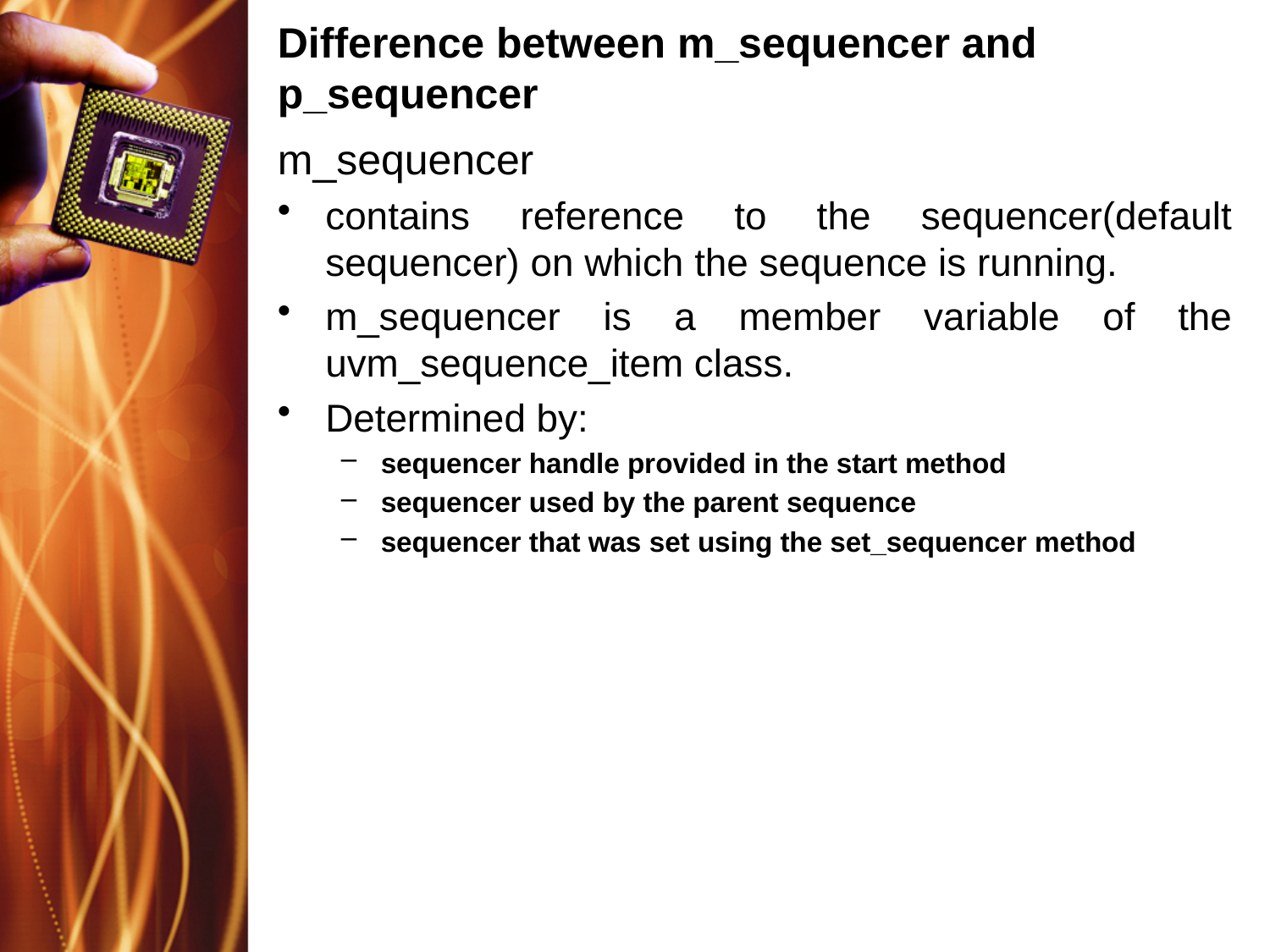

# Difference between m_sequencer and p_sequencer
m_sequencer
contains reference to the sequencer(default sequencer) on which the sequence is running.
m_sequencer is a member variable of the uvm_sequence_item class.
Determined by:
sequencer handle provided in the start method
sequencer used by the parent sequence
sequencer that was set using the set_sequencer method